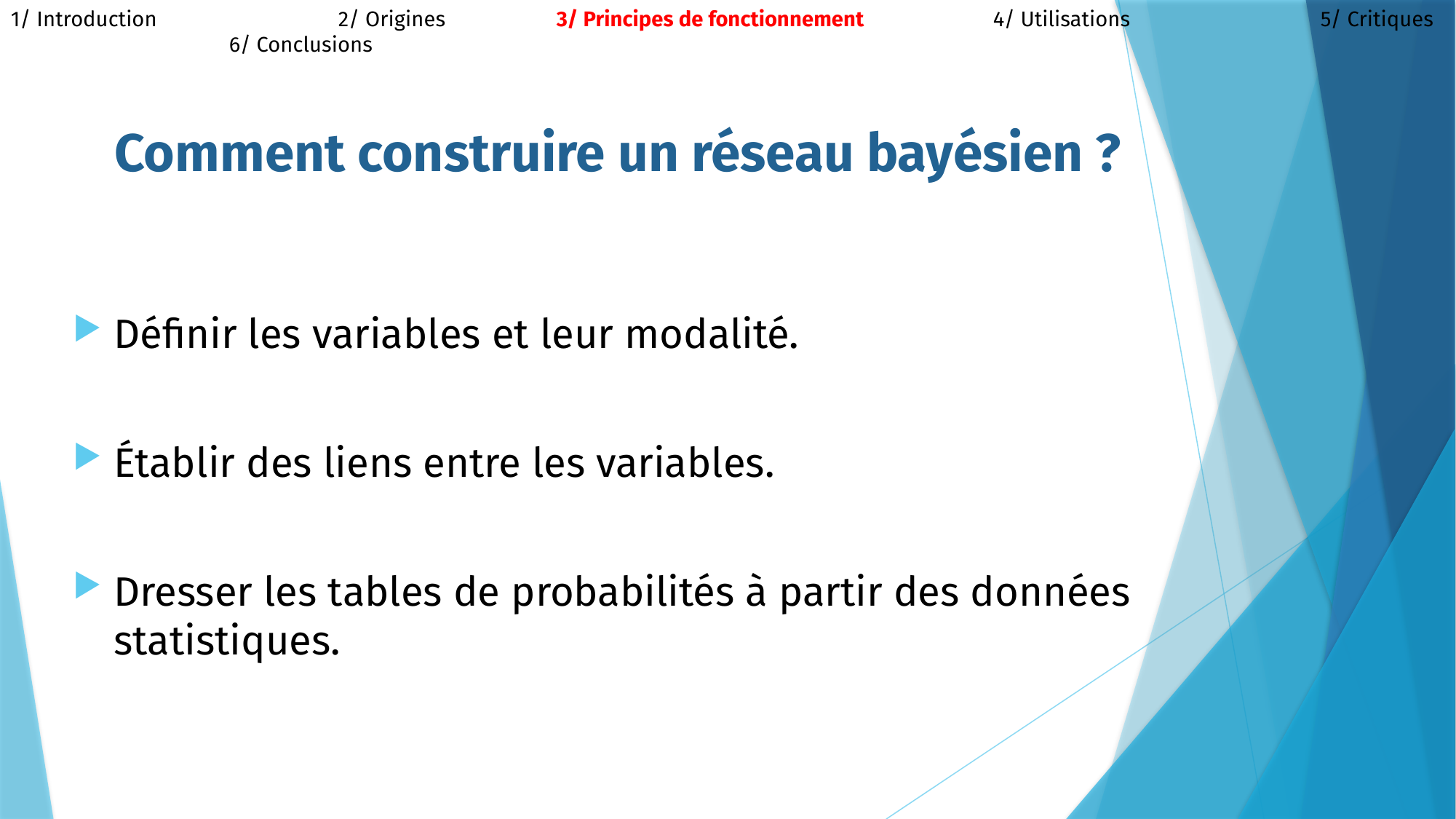

1/ Introduction 		2/ Origines 	3/ Principes de fonctionnement 		4/ Utilisations 		5/ Critiques 		6/ Conclusions
Comment construire un réseau bayésien ?

Définir les variables et leur modalité.

Établir des liens entre les variables.

Dresser les tables de probabilités à partir des données statistiques.